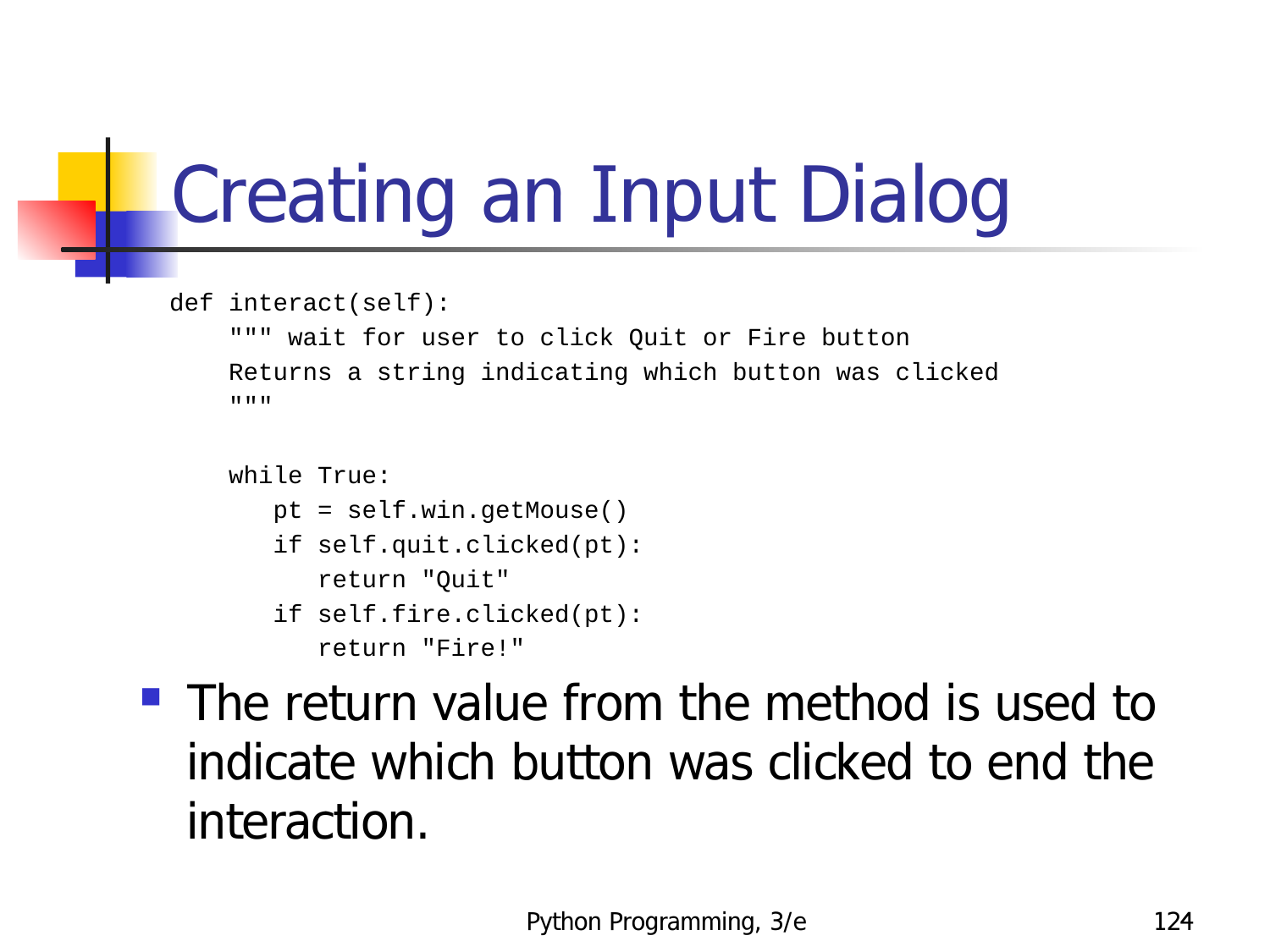

# Creating an Input Dialog
  def interact(self):
      """ wait for user to click Quit or Fire button
      Returns a string indicating which button was clicked
      """

      while True:
         pt = self.win.getMouse()
         if self.quit.clicked(pt):
            return "Quit"
         if self.fire.clicked(pt):
            return "Fire!"
The return value from the method is used to indicate which button was clicked to end the interaction.
Python Programming, 3/e
124